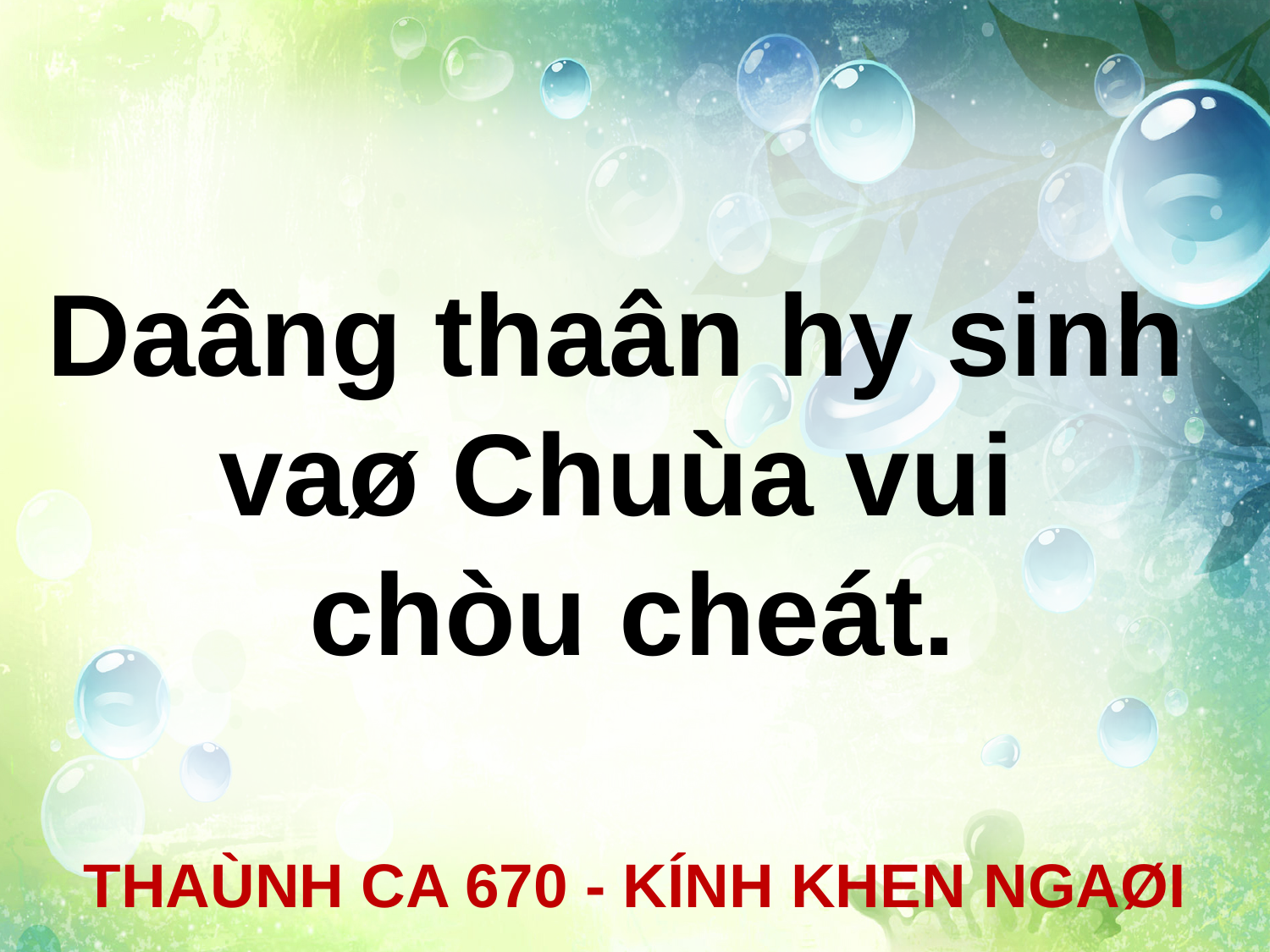

Daâng thaân hy sinh
vaø Chuùa vui
chòu cheát.
THAÙNH CA 670 - KÍNH KHEN NGAØI